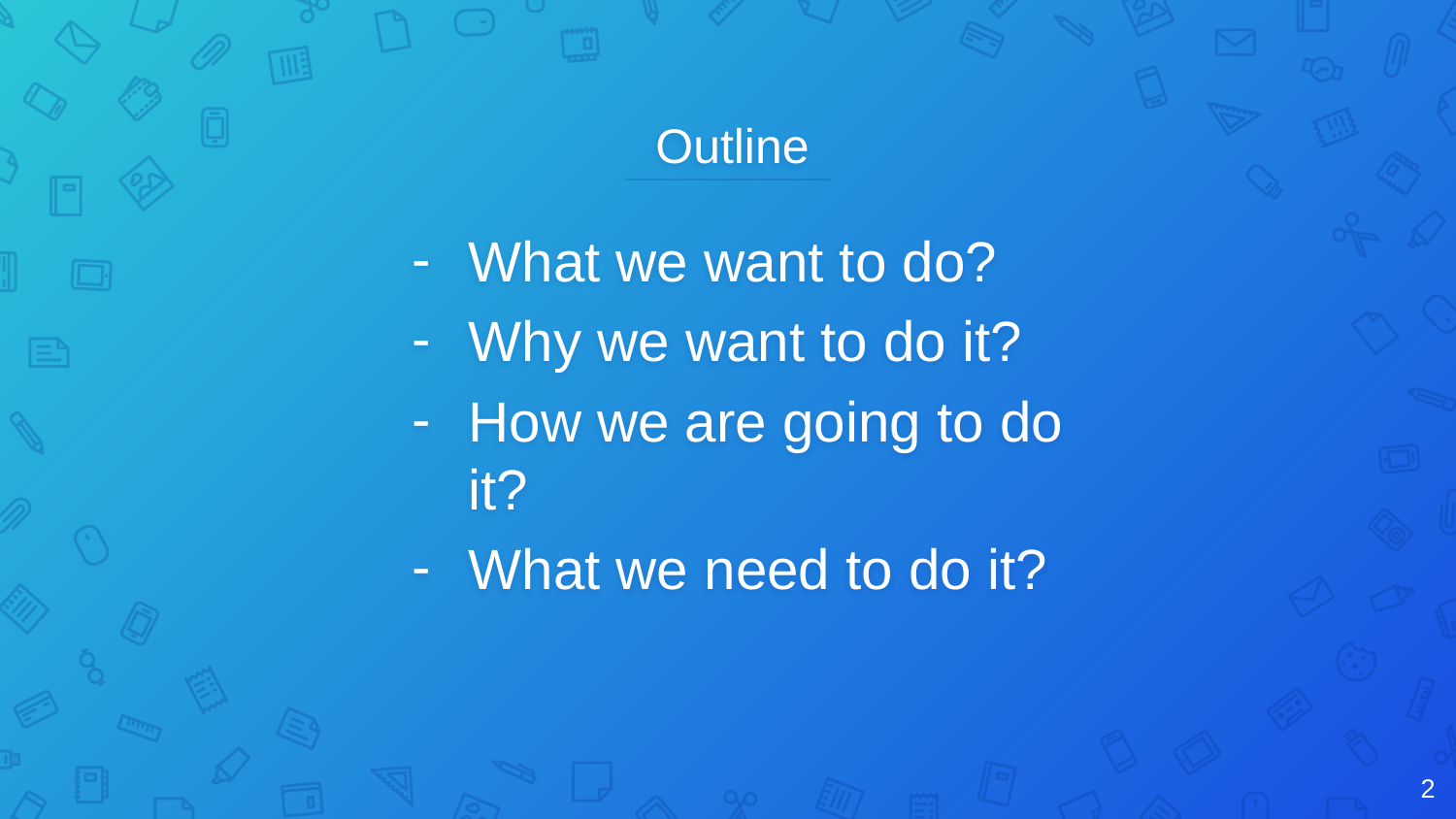

# Outline
What we want to do?
Why we want to do it?
How we are going to do it?
What we need to do it?

2